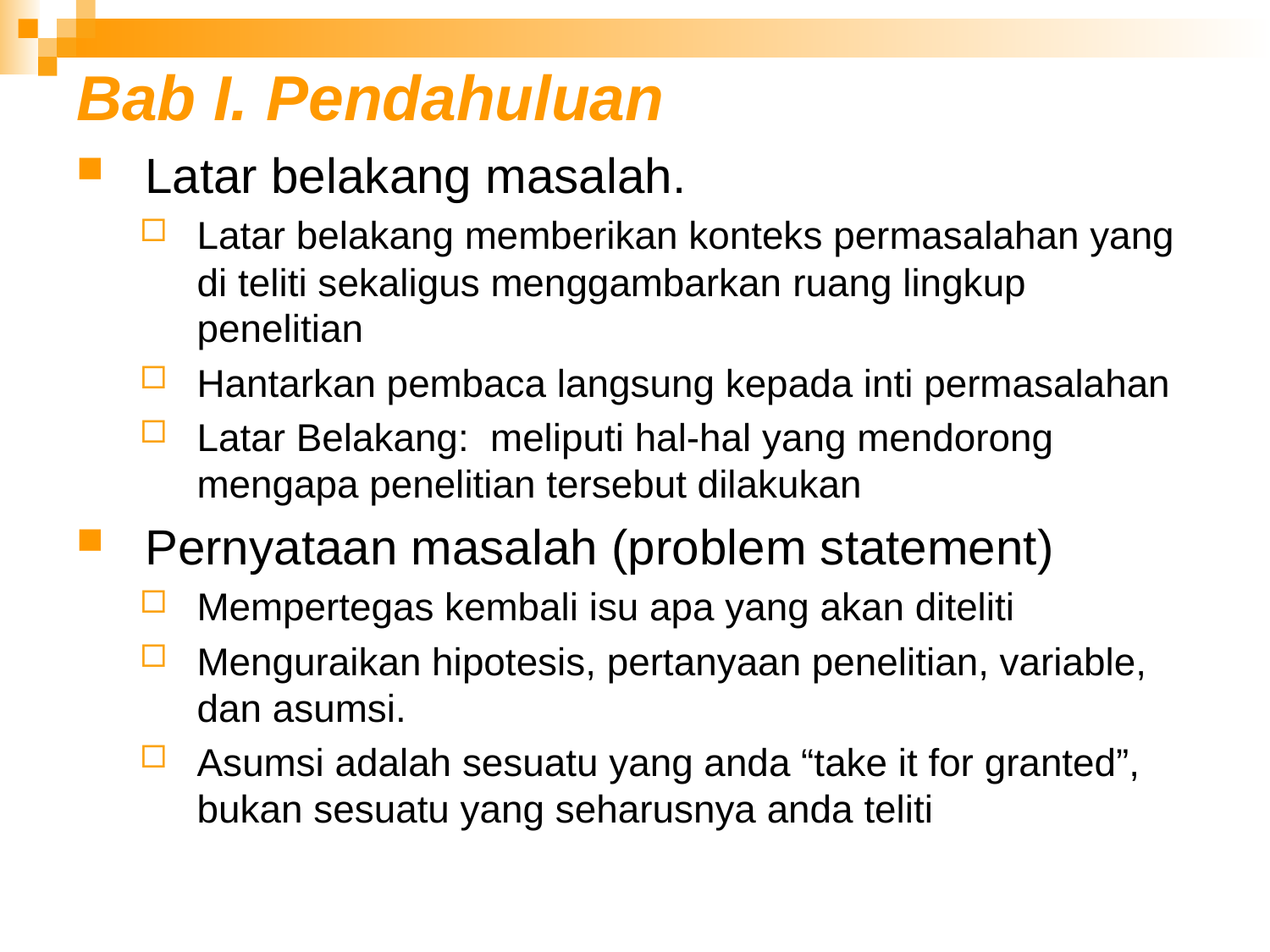

# Bab I. Pendahuluan
Latar belakang masalah.
Latar belakang memberikan konteks permasalahan yang di teliti sekaligus menggambarkan ruang lingkup penelitian
Hantarkan pembaca langsung kepada inti permasalahan
Latar Belakang:  meliputi hal-hal yang mendorong mengapa penelitian tersebut dilakukan
Pernyataan masalah (problem statement)
Mempertegas kembali isu apa yang akan diteliti
Menguraikan hipotesis, pertanyaan penelitian, variable, dan asumsi.
Asumsi adalah sesuatu yang anda “take it for granted”, bukan sesuatu yang seharusnya anda teliti